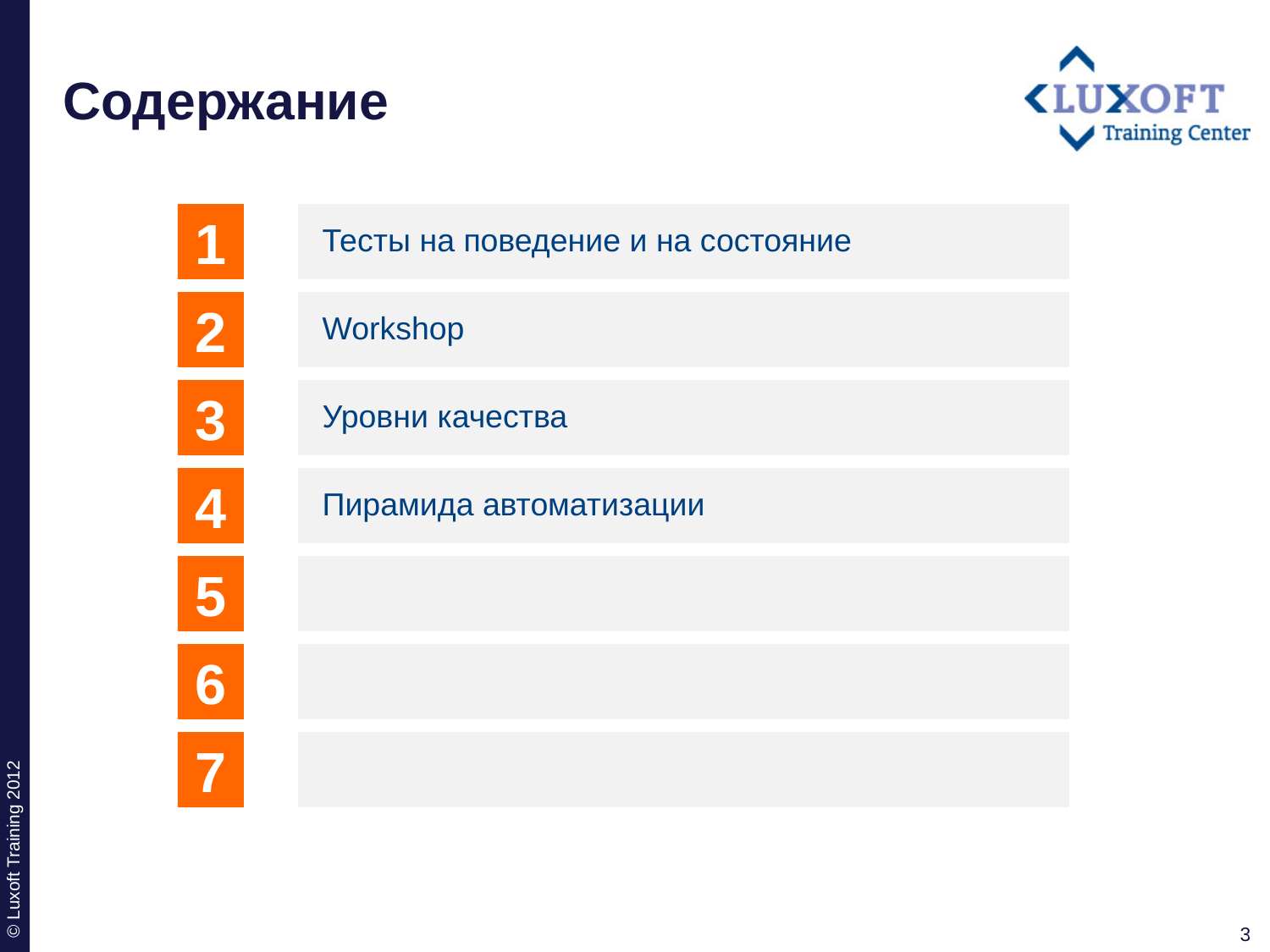

# Содержание
1

Тесты на поведение и на состояние
2

Workshop
3

Уровни качества
4

Пирамида автоматизации
5

6

7